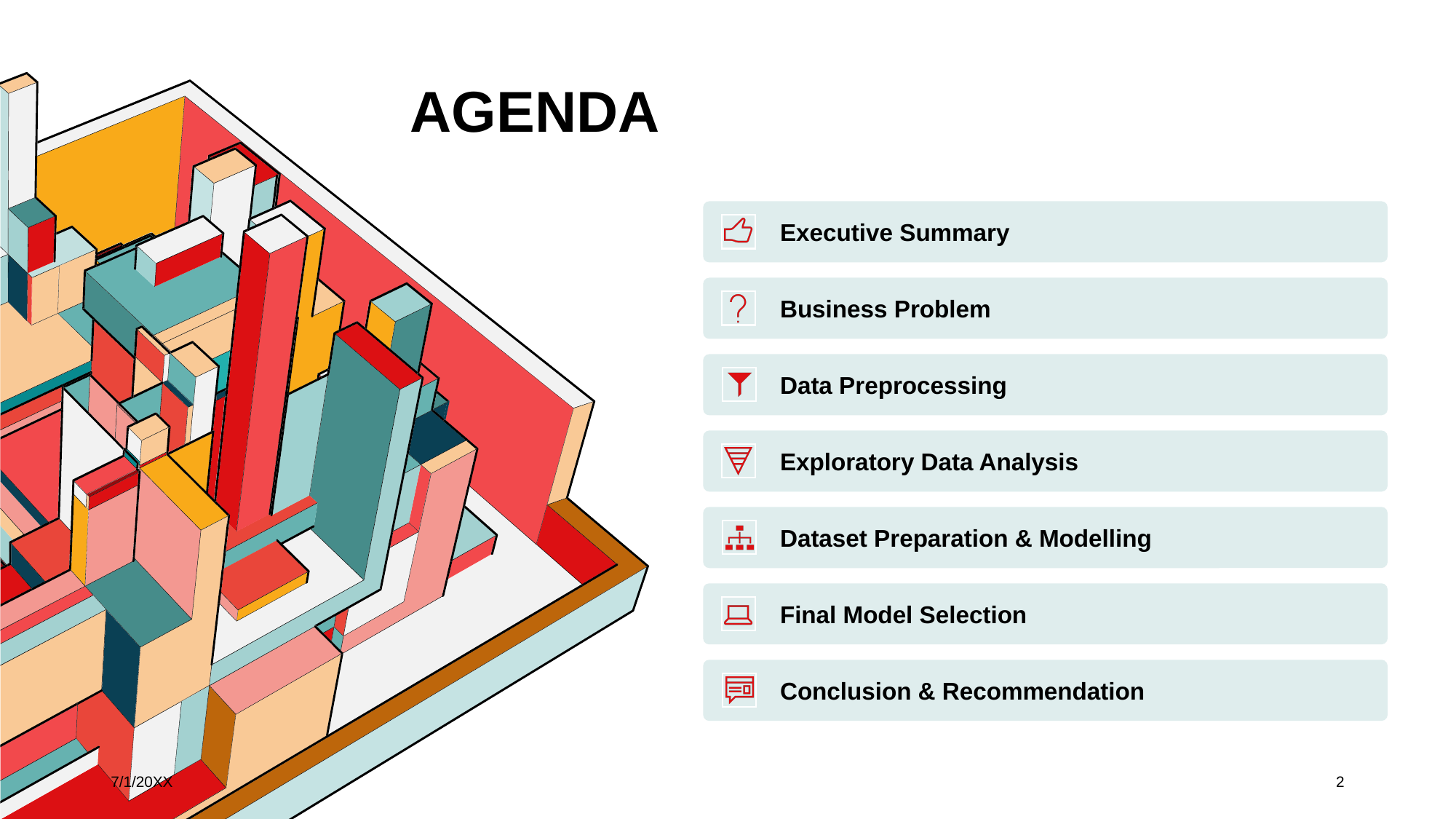

# Agenda
Executive Summary
Business Problem
Data Preprocessing
Exploratory Data Analysis
Dataset Preparation & Modelling
Final Model Selection
Conclusion & Recommendation
7/1/20XX
2